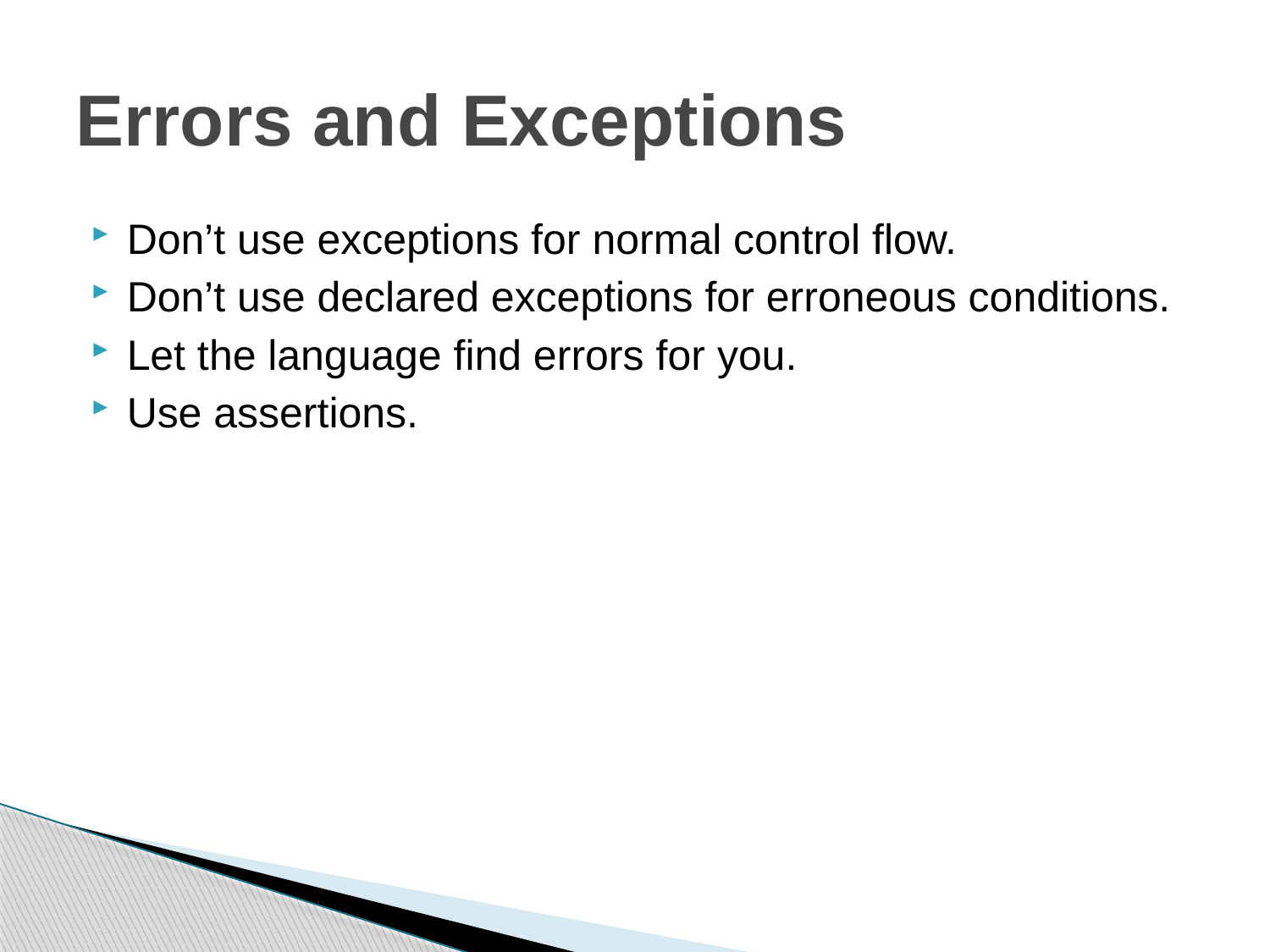

# Errors and Exceptions
Don’t use exceptions for normal control flow.
Don’t use declared exceptions for erroneous conditions.
Let the language find errors for you.
Use assertions.